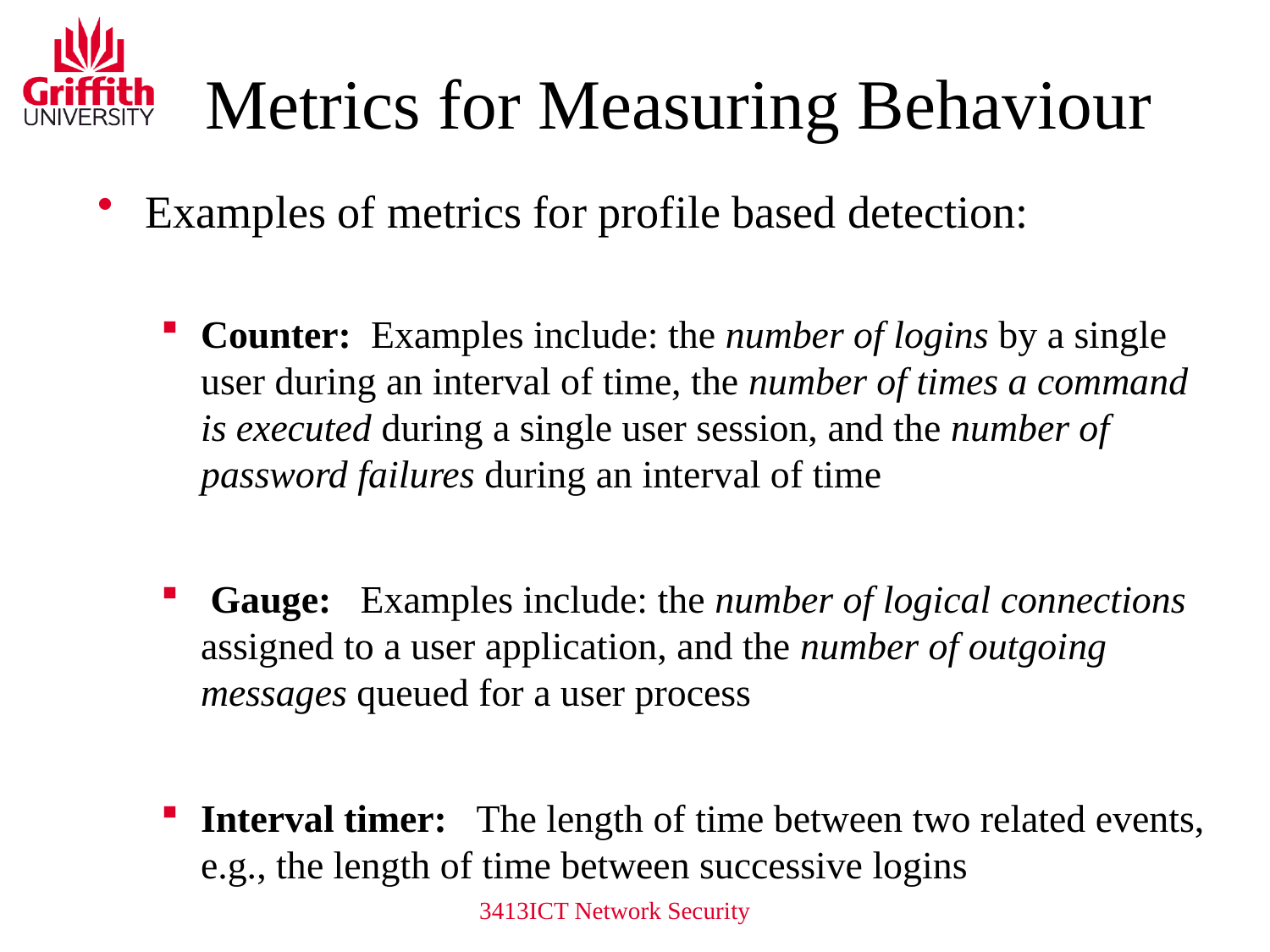

# Metrics for Measuring Behaviour
Examples of metrics for profile based detection:

Counter:  Examples include: the number of logins by a single user during an interval of time, the number of times a command is executed during a single user session, and the number of password failures during an interval of time

 Gauge:   Examples include: the number of logical connections assigned to a user application, and the number of outgoing messages queued for a user process

Interval timer:   The length of time between two related events, e.g., the length of time between successive logins

Resource utilization:  Examples include: the number of pages printed during a user session

3413ICT Network Security